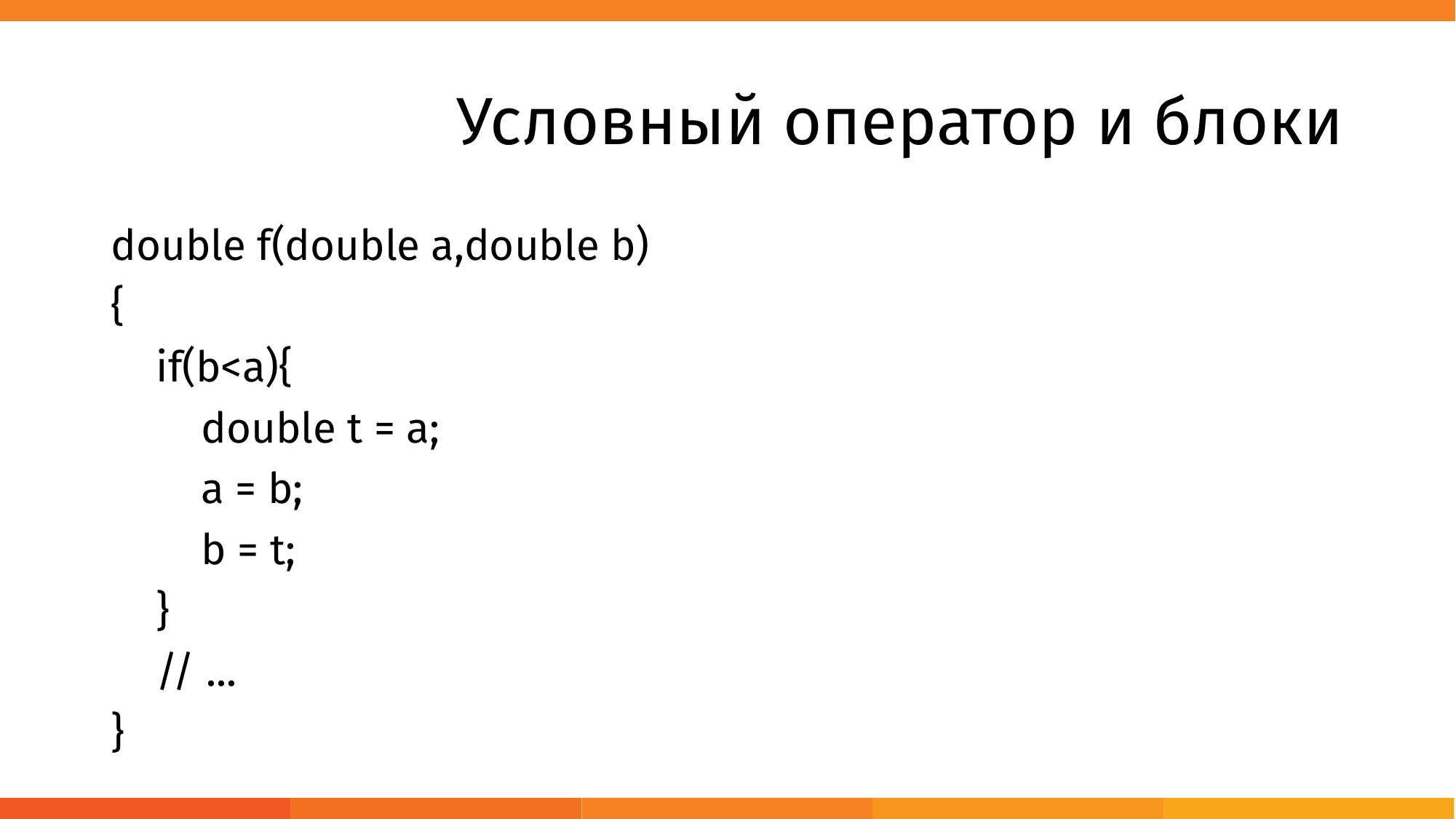

# Условный оператор и блоки
double f(double a,double b)
{
    if(b<a){
        double t = a;
        a = b;
        b = t;
    }
    // ...
}